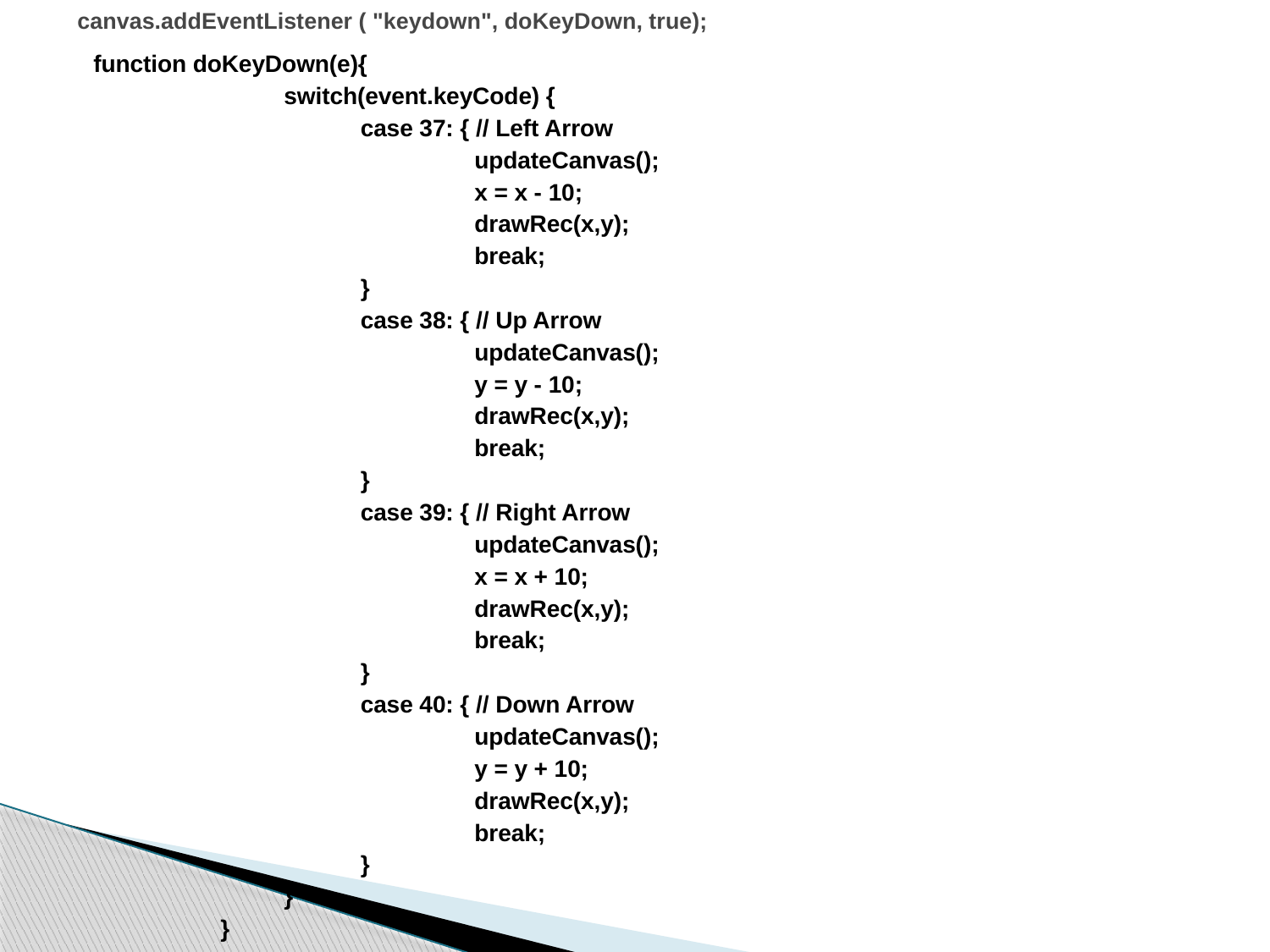

# canvas.addEventListener ( "keydown", doKeyDown, true);
function doKeyDown(e){
			switch(event.keyCode) {
				  case 37: { // Left Arrow
						updateCanvas();
						x = x - 10;
						drawRec(x,y);
						break;
				  }
				  case 38: { // Up Arrow
						updateCanvas();
						y = y - 10;
						drawRec(x,y);
						break;
				  }
				  case 39: { // Right Arrow
						updateCanvas();
						x = x + 10;
						drawRec(x,y);
						break;
				  }
				  case 40: { // Down Arrow
						updateCanvas();
						y = y + 10;
						drawRec(x,y);
						break;
				  }
			}
		}